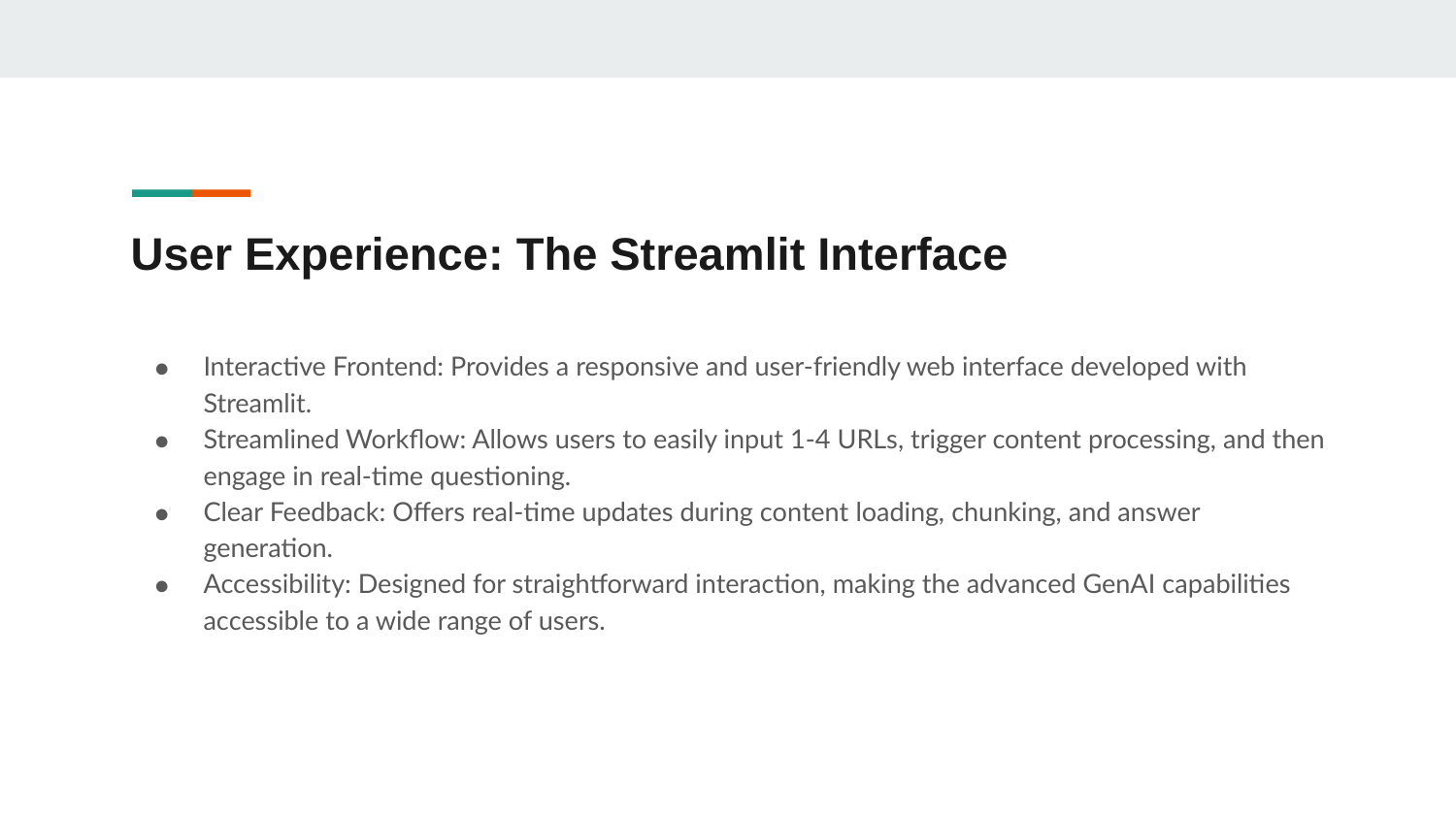

# User Experience: The Streamlit Interface
Interactive Frontend: Provides a responsive and user-friendly web interface developed with Streamlit.
Streamlined Workflow: Allows users to easily input 1-4 URLs, trigger content processing, and then engage in real-time questioning.
Clear Feedback: Offers real-time updates during content loading, chunking, and answer generation.
Accessibility: Designed for straightforward interaction, making the advanced GenAI capabilities accessible to a wide range of users.